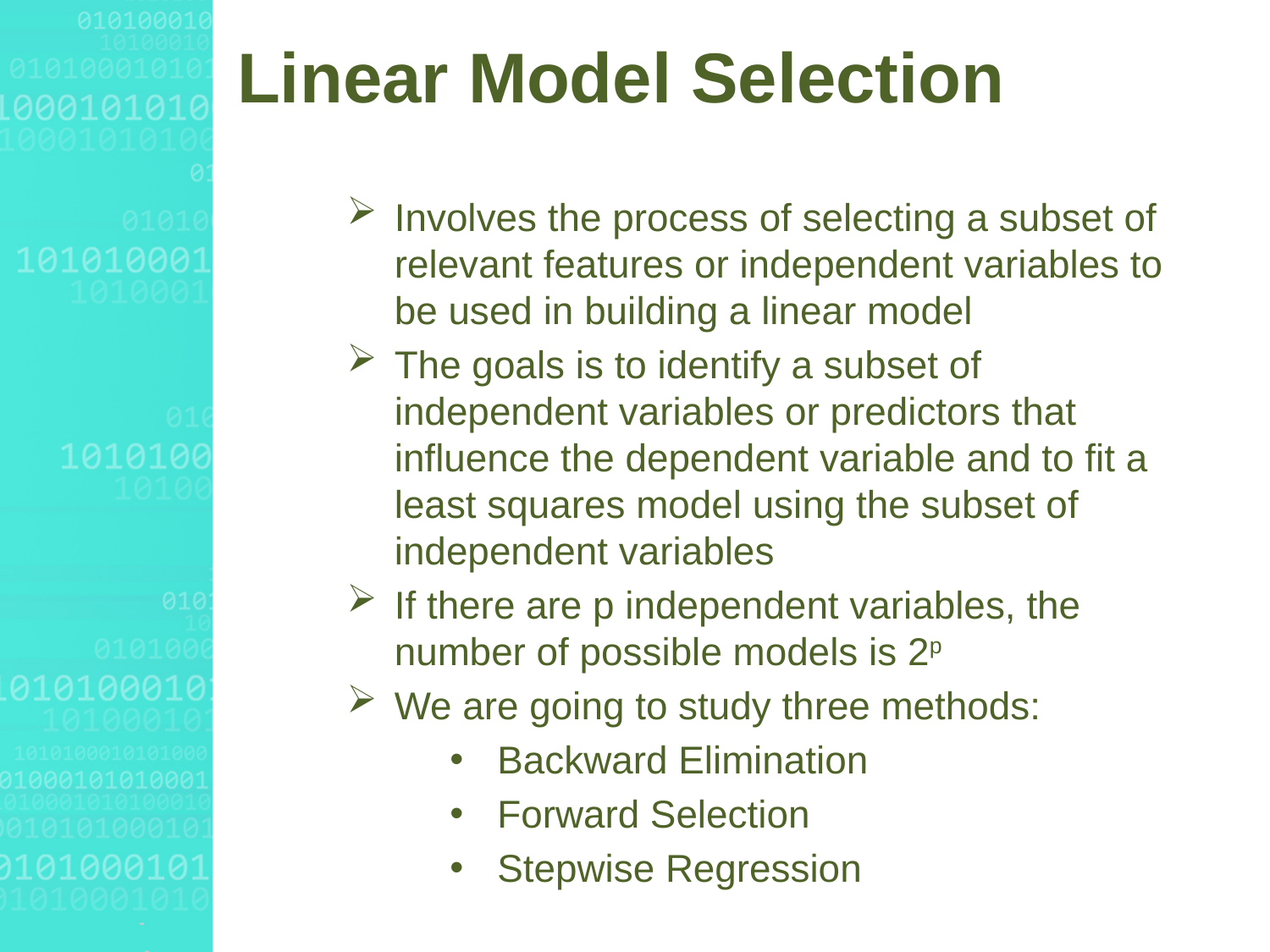

# Linear Model Selection
Involves the process of selecting a subset of relevant features or independent variables to be used in building a linear model
The goals is to identify a subset of independent variables or predictors that influence the dependent variable and to fit a least squares model using the subset of independent variables
If there are p independent variables, the number of possible models is 2p
We are going to study three methods:
Backward Elimination
Forward Selection
Stepwise Regression